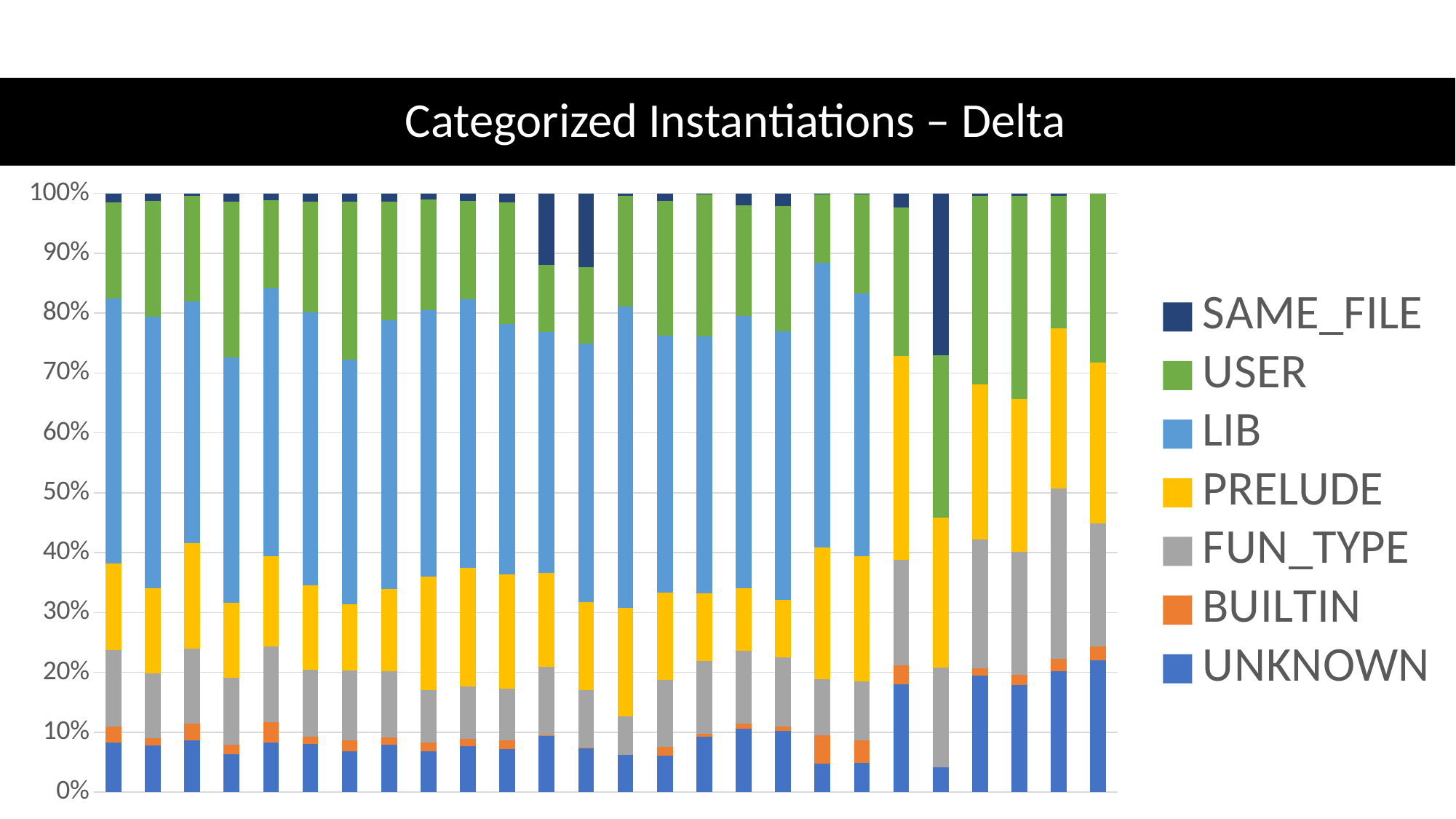

# Categorized Instantiations – Delta

### Chart

| Category | UNKNOWN | BUILTIN | FUN_TYPE | PRELUDE | LIB | USER | SAME_FILE |
|---|---|---|---|---|---|---|---|
| Splinter-Betree-LinkedBetreeRefinement.broken1.i.dfy-Impl__LinkedBetreeRefinement.__default.IndexinessCommutesWithI | 143.0 | 45.0 | 219.0 | 250.0 | 759.0 | 276.0 | 26.0 |
| Splinter-Betree-LinkedBetreeRefinement.broken1.i.dfy-Impl__LinkedBetreeRefinement.__default.IReceiptValid | 540.0 | 83.0 | 754.0 | 985.0 | 3151.0 | 1343.0 | 89.0 |
| Splinter-Betree-LinkedBetreeRefinement.broken1.i.dfy-Impl__LinkedBetreeRefinement.__default.ReachableAddrIgnoresRanking | 134.0 | 42.0 | 193.0 | 272.0 | 623.0 | 272.0 | 6.0 |
| Splinter-Betree-LinkedBetreeRefinement.broken2.i.dfy-CheckWellformed__LinkedBetreeRefinement.__default.ILinkedBetreeNode | 75.0 | 20.0 | 133.0 | 148.0 | 488.0 | 310.0 | 16.0 |
| Splinter-Betree-LinkedBetreeRefinement.broken2.i.dfy-Impl__LinkedBetreeRefinement.__default.IndexinessCommutesWithI | 151.0 | 63.0 | 232.0 | 275.0 | 821.0 | 269.0 | 21.0 |
| Splinter-Betree-LinkedBetreeRefinement.broken2.i.dfy-Impl__LinkedBetreeRefinement.__default.IReceiptValid | 628.0 | 99.0 | 883.0 | 1108.0 | 3579.0 | 1447.0 | 109.0 |
| Splinter-Betree-LinkedBetreeRefinement.broken3.i.dfy-CheckWellformed__LinkedBetreeRefinement.__default.ILinkedBetreeNode | 78.0 | 20.0 | 133.0 | 125.0 | 464.0 | 300.0 | 16.0 |
| Splinter-Betree-LinkedBetreeRefinement.broken3.i.dfy-Impl__LinkedBetreeRefinement.__default.IReceiptValid | 508.0 | 79.0 | 710.0 | 878.0 | 2879.0 | 1268.0 | 89.0 |
| Splinter-Betree-MarshalledBetreeRefinement.broken1.i.dfy-Impl__MarshalledBetreeRefinement.__default.TypedModelUnique | 116.0 | 24.0 | 150.0 | 322.0 | 756.0 | 314.0 | 17.0 |
| Splinter-Betree-MarshalledBetreeRefinement.broken2.i.dfy-Impl__MarshalledBetreeRefinement.__default.TypedModelUnique | 164.0 | 28.0 | 188.0 | 425.0 | 965.0 | 353.0 | 27.0 |
| Splinter-Betree-MarshalledBetreeRefinement.broken3.i.dfy-Impl__MarshalledBetreeRefinement.__default.TypedModelUnique | 183.0 | 39.0 | 218.0 | 489.0 | 1067.0 | 518.0 | 37.0 |
| Splinter-Betree-PivotBetree.broken.i.dfy-CheckWellformed__PivotBetree.BetreeNode.Flush | 140.0 | 2.0 | 169.0 | 233.0 | 599.0 | 165.0 | 178.0 |
| Splinter-Betree-PivotBetree.broken.i.dfy-CheckWellformed__PivotBetree.Path.ReplacedChildren | 102.0 | 2.0 | 134.0 | 205.0 | 601.0 | 177.0 | 172.0 |
| Splinter-Betree-PivotBetreeRefinement.broken1.i.dfy-CheckWellformed__PivotBetreeRefinement.__default.IChildren | 29.0 | None | 30.0 | 85.0 | 235.0 | 86.0 | 2.0 |
| Splinter-Betree-PivotBetreeRefinement.broken1.i.dfy-Impl__PivotBetreeRefinement.__default.InternalGrowStepRefines | 273.0 | 62.0 | 498.0 | 647.0 | 1903.0 | 1001.0 | 54.0 |
| Splinter-Betree-PivotBetreeRefinement.broken1.i.dfy-Impl__PivotBetreeRefinement.__default.InvNext | 767.0 | 42.0 | 1016.0 | 936.0 | 3575.0 | 1985.0 | 8.0 |
| Splinter-Betree-PivotBetreeRefinement.broken1.i.dfy-Impl__PivotBetreeRefinement.__default.ValidReceiptRefines | 341.0 | 29.0 | 394.0 | 338.0 | 1468.0 | 597.0 | 64.0 |
| Splinter-Betree-PivotBetreeRefinement.broken2.i.dfy-Impl__PivotBetreeRefinement.__default.ValidReceiptRefines | 267.0 | 20.0 | 301.0 | 254.0 | 1174.0 | 546.0 | 56.0 |
| Splinter-Betree-ReprBetreeRefinement.broken.i.dfy-Impl__ReprBetreeRefinement.__default.ChildReachebleAddrsIsSubset | 151.0 | 148.0 | 296.0 | 690.0 | 1497.0 | 359.0 | 4.0 |
| Splinter-Betree-ReprBetreeRefinement.broken.i.dfy-Impl__ReprBetreeRefinement.__default.ReachabilityInAgreeingDisks | 138.0 | 106.0 | 276.0 | 584.0 | 1231.0 | 467.0 | 3.0 |
| Splinter-CoordinationLayer-CoordinationSystemRefinement.broken.i.dfy-Impl__CoordinationSystemRefinement.__default.CrashNext | 1111.0 | 199.0 | 1091.0 | 2102.0 | None | 1538.0 | 143.0 |
| Splinter-Betree-PagedBetree.broken.i.dfy-CheckWellformed__PagedBetree.BetreeNode.Child | 2.0 | None | 8.0 | 12.0 | None | 13.0 | 13.0 |
| Splinter-Betree-PagedBetreeRefinement.broken.i.dfy-CheckWellformed__PagedBetreeRefinement.__default.BuildQueryReceipt | 1286.0 | 76.0 | 1423.0 | 1706.0 | None | 2083.0 | 24.0 |
| Splinter-Betree-PagedBetreeRefinement.broken.i.dfy-Impl__PagedBetreeRefinement.__default.EqualReceipts | 163.0 | 16.0 | 187.0 | 232.0 | None | 309.0 | 4.0 |
| Splinter-Betree-PagedBetreeRefinement.broken.i.dfy-Impl__PagedBetreeRefinement.__default.PushBufferStackLemma | 488.0 | 48.0 | 685.0 | 646.0 | None | 531.0 | 11.0 |
| Splinter-Betree-PagedBetreeRefinement.broken.i.dfy-Impl__PagedBetreeRefinement.__default.SingletonBufferStack | 78.0 | 8.0 | 73.0 | 95.0 | None | 100.0 | None |